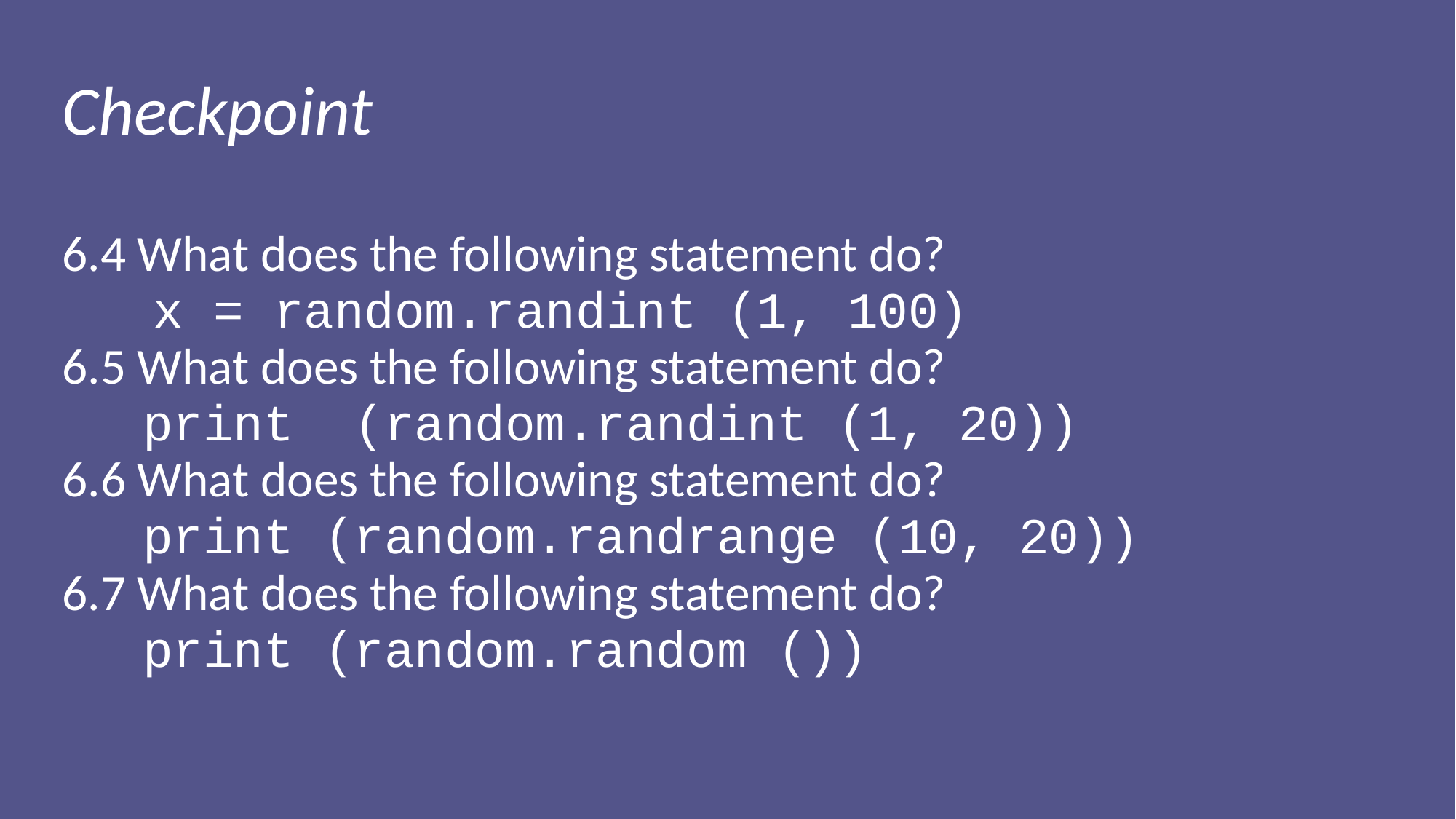

Checkpoint

6.4 What does the following statement do?
   x = random.randint (1, 100)
6.5 What does the following statement do?
       print  (random.randint (1, 20))
6.6 What does the following statement do?
       print (random.randrange (10, 20))
6.7 What does the following statement do?
       print (random.random ())